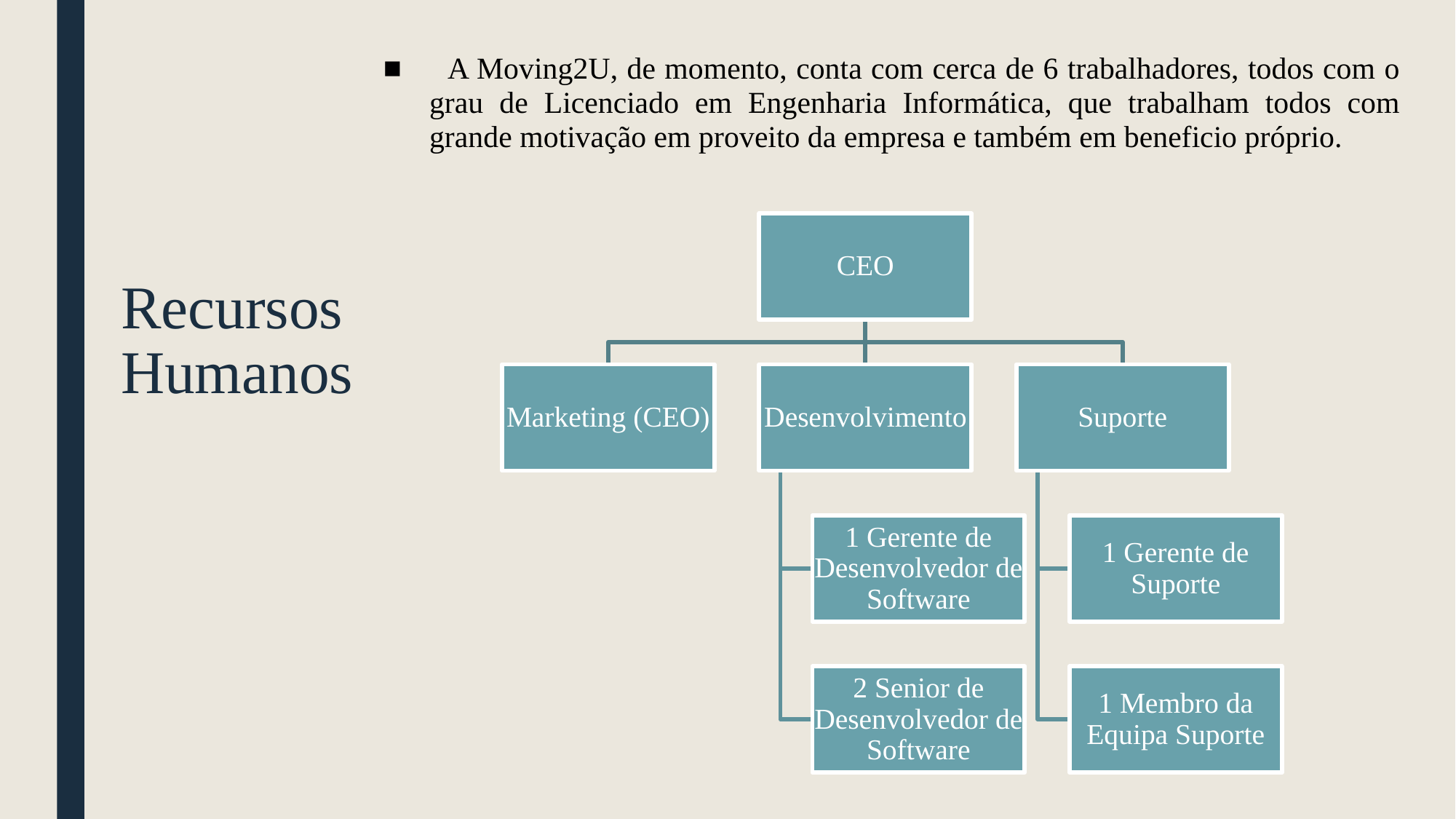

A Moving2U, de momento, conta com cerca de 6 trabalhadores, todos com o grau de Licenciado em Engenharia Informática, que trabalham todos com grande motivação em proveito da empresa e também em beneficio próprio.

CEO
Marketing (CEO)
Desenvolvimento
1 Gerente de Desenvolvedor de Software
2 Senior de Desenvolvedor de Software
Suporte
1 Gerente de Suporte
1 Membro da Equipa Suporte
# Recursos Humanos